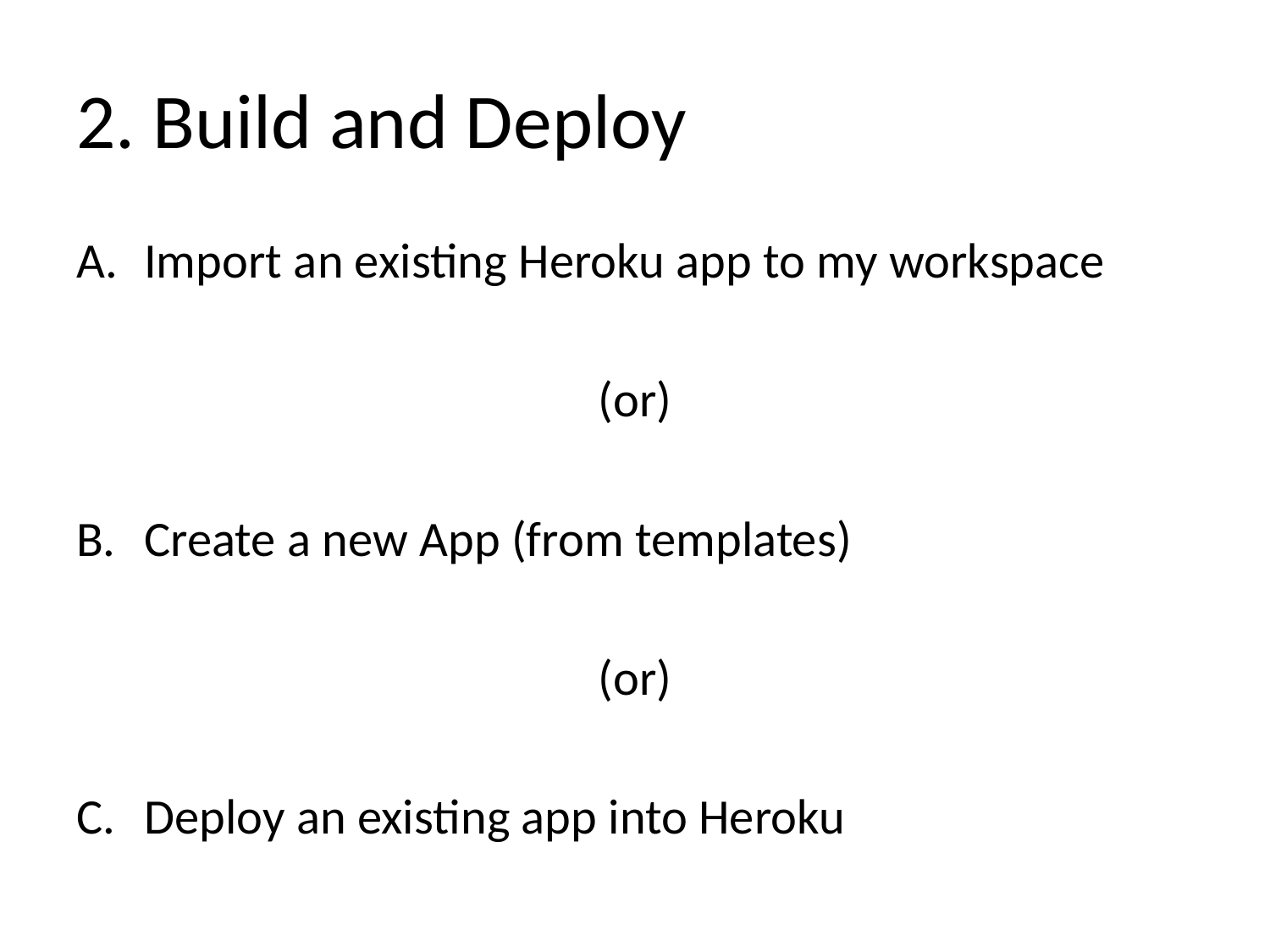

# 2. Build and Deploy
Import an existing Heroku app to my workspace

(or)

Create a new App (from templates)

(or)

Deploy an existing app into Heroku